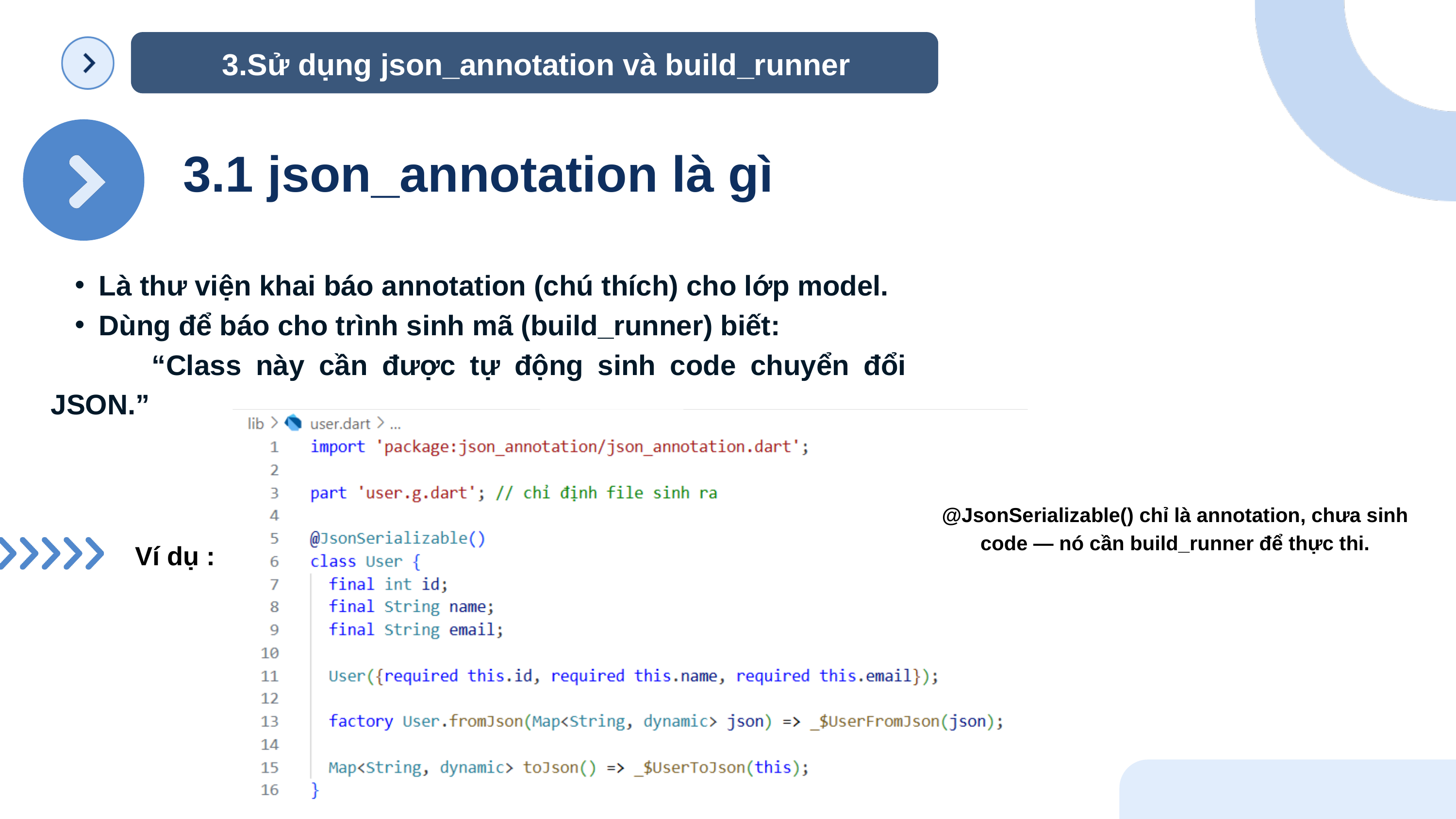

3.Sử dụng json_annotation và build_runner

3.1 json_annotation là gì

Là thư viện khai báo annotation (chú thích) cho lớp model.
Dùng để báo cho trình sinh mã (build_runner) biết:
       “Class này cần được tự động sinh code chuyển đổi JSON.”

@JsonSerializable() chỉ là annotation, chưa sinh code — nó cần build_runner để thực thi.
Ví dụ :